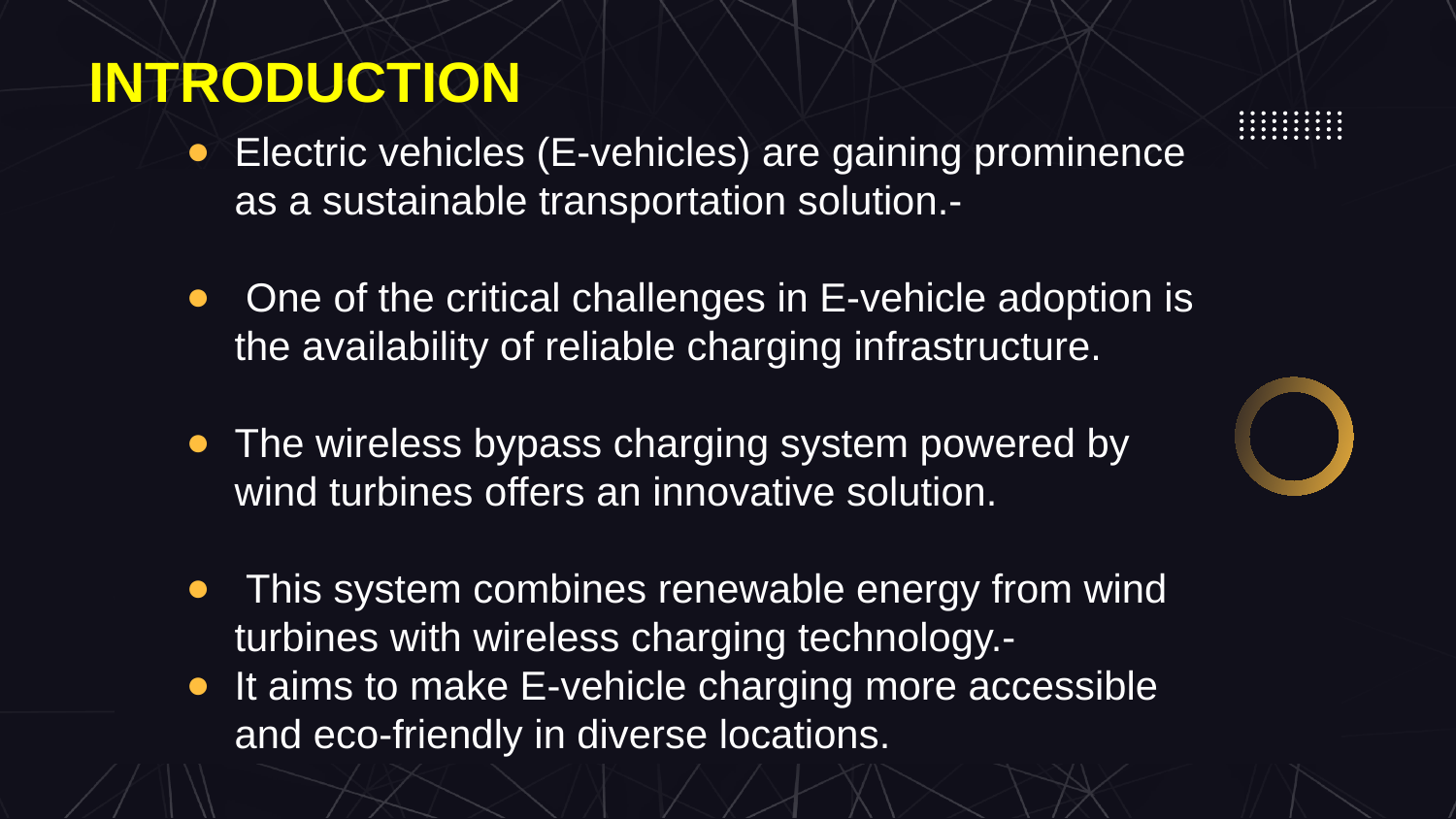

# INTRODUCTION
Electric vehicles (E-vehicles) are gaining prominence as a sustainable transportation solution.-

 One of the critical challenges in E-vehicle adoption is the availability of reliable charging infrastructure.

The wireless bypass charging system powered by wind turbines offers an innovative solution.

 This system combines renewable energy from wind turbines with wireless charging technology.-
It aims to make E-vehicle charging more accessible and eco-friendly in diverse locations.